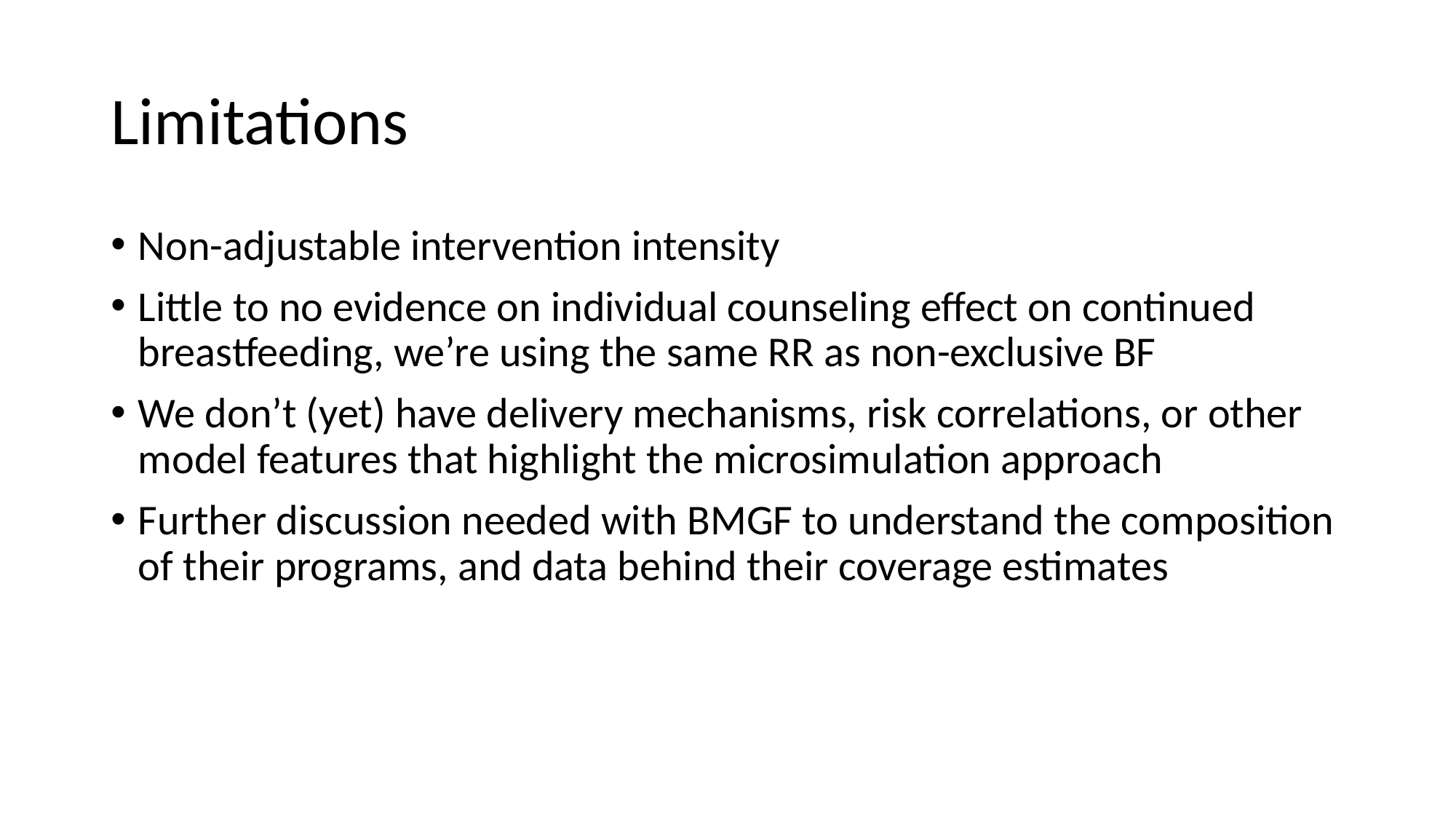

# Limitations
Non-adjustable intervention intensity
Little to no evidence on individual counseling effect on continued breastfeeding, we’re using the same RR as non-exclusive BF
We don’t (yet) have delivery mechanisms, risk correlations, or other model features that highlight the microsimulation approach
Further discussion needed with BMGF to understand the composition of their programs, and data behind their coverage estimates